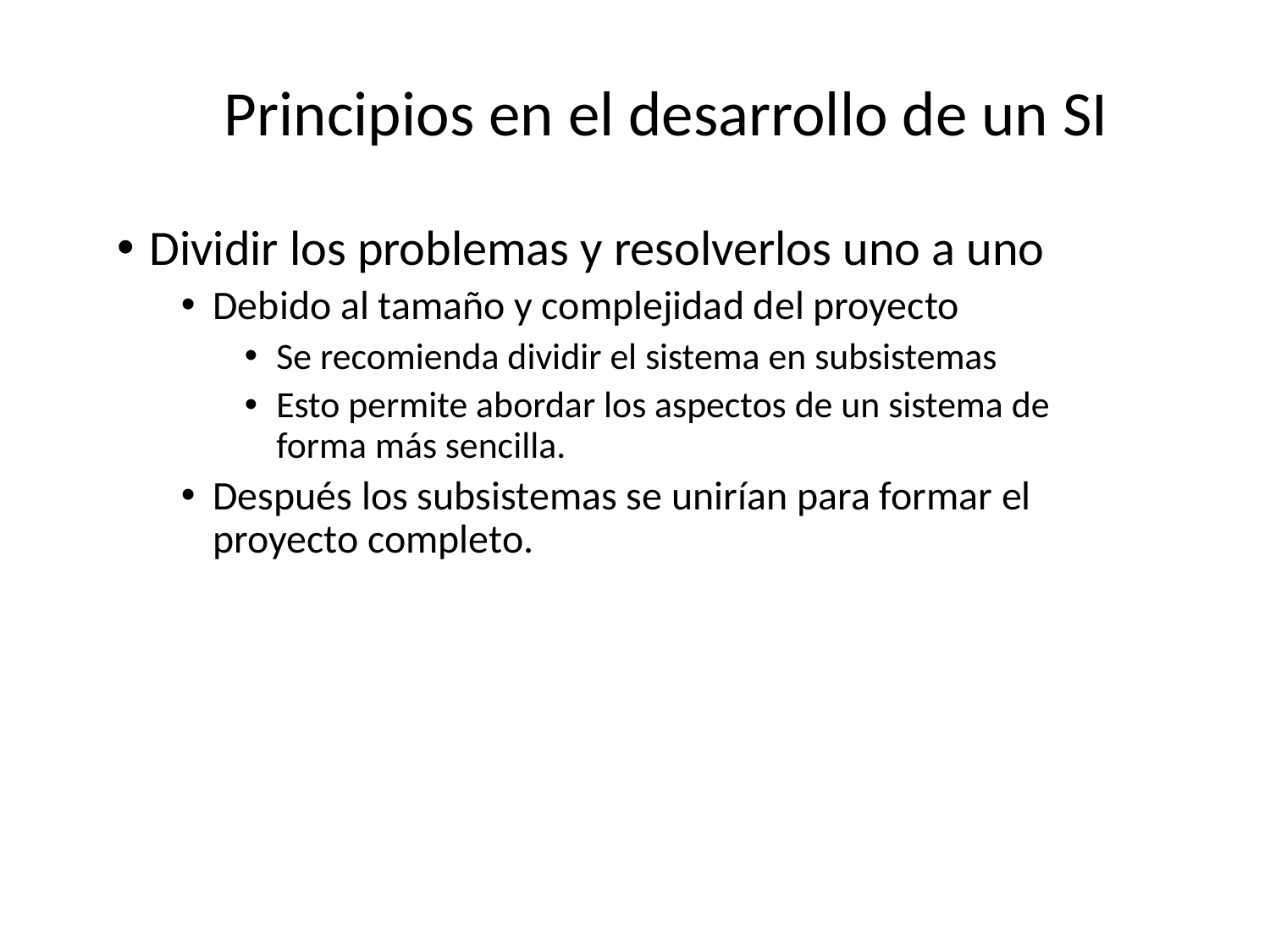

# Principios en el desarrollo de un SI
Dividir los problemas y resolverlos uno a uno
Debido al tamaño y complejidad del proyecto
Se recomienda dividir el sistema en subsistemas
Esto permite abordar los aspectos de un sistema de forma más sencilla.
Después los subsistemas se unirían para formar el proyecto completo.